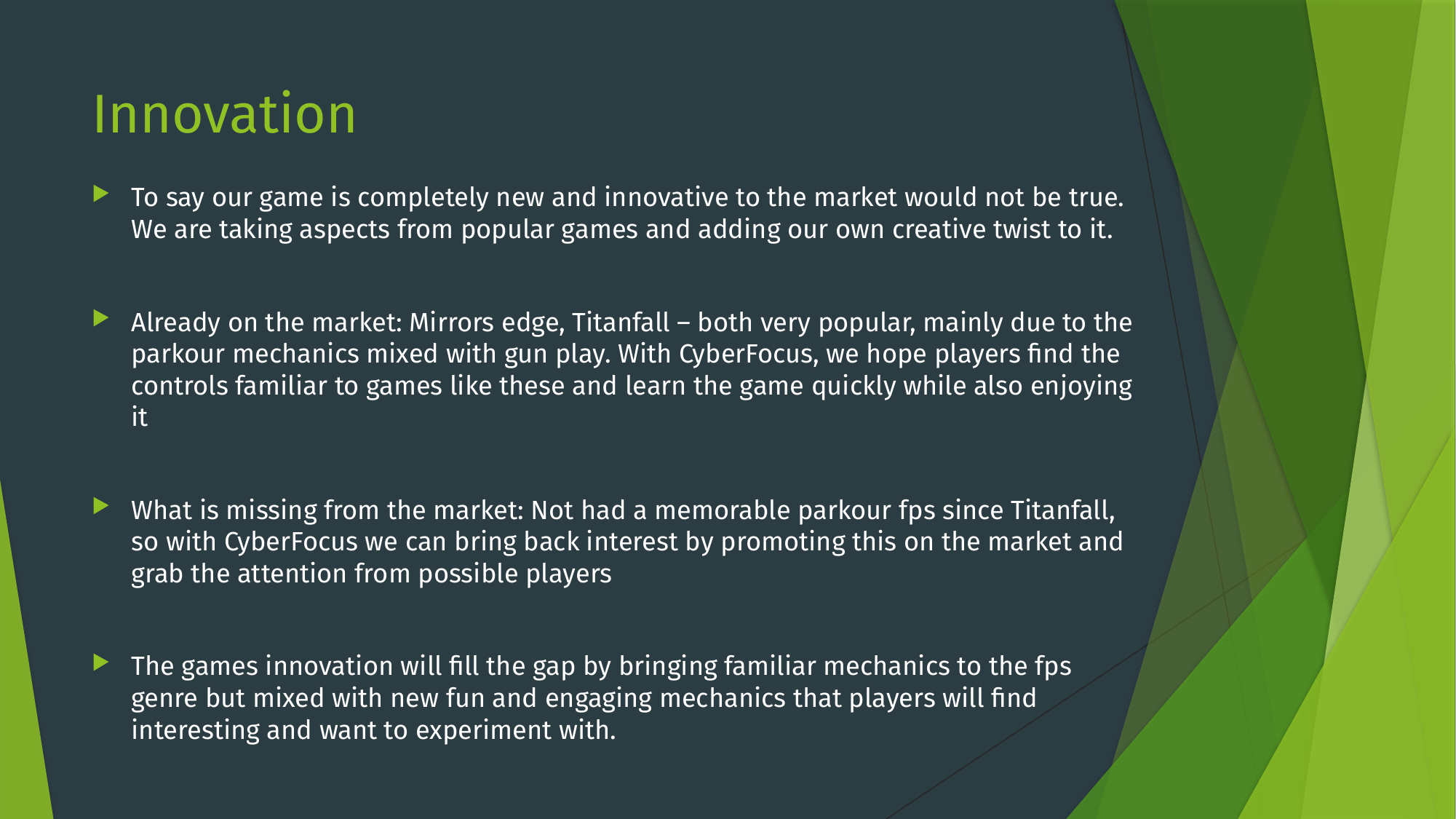

# Innovation
To say our game is completely new and innovative to the market would not be true. We are taking aspects from popular games and adding our own creative twist to it.

Already on the market: Mirrors edge, Titanfall – both very popular, mainly due to the parkour mechanics mixed with gun play. With CyberFocus, we hope players find the controls familiar to games like these and learn the game quickly while also enjoying it

What is missing from the market: Not had a memorable parkour fps since Titanfall, so with CyberFocus we can bring back interest by promoting this on the market and grab the attention from possible players

The games innovation will fill the gap by bringing familiar mechanics to the fps genre but mixed with new fun and engaging mechanics that players will find interesting and want to experiment with.